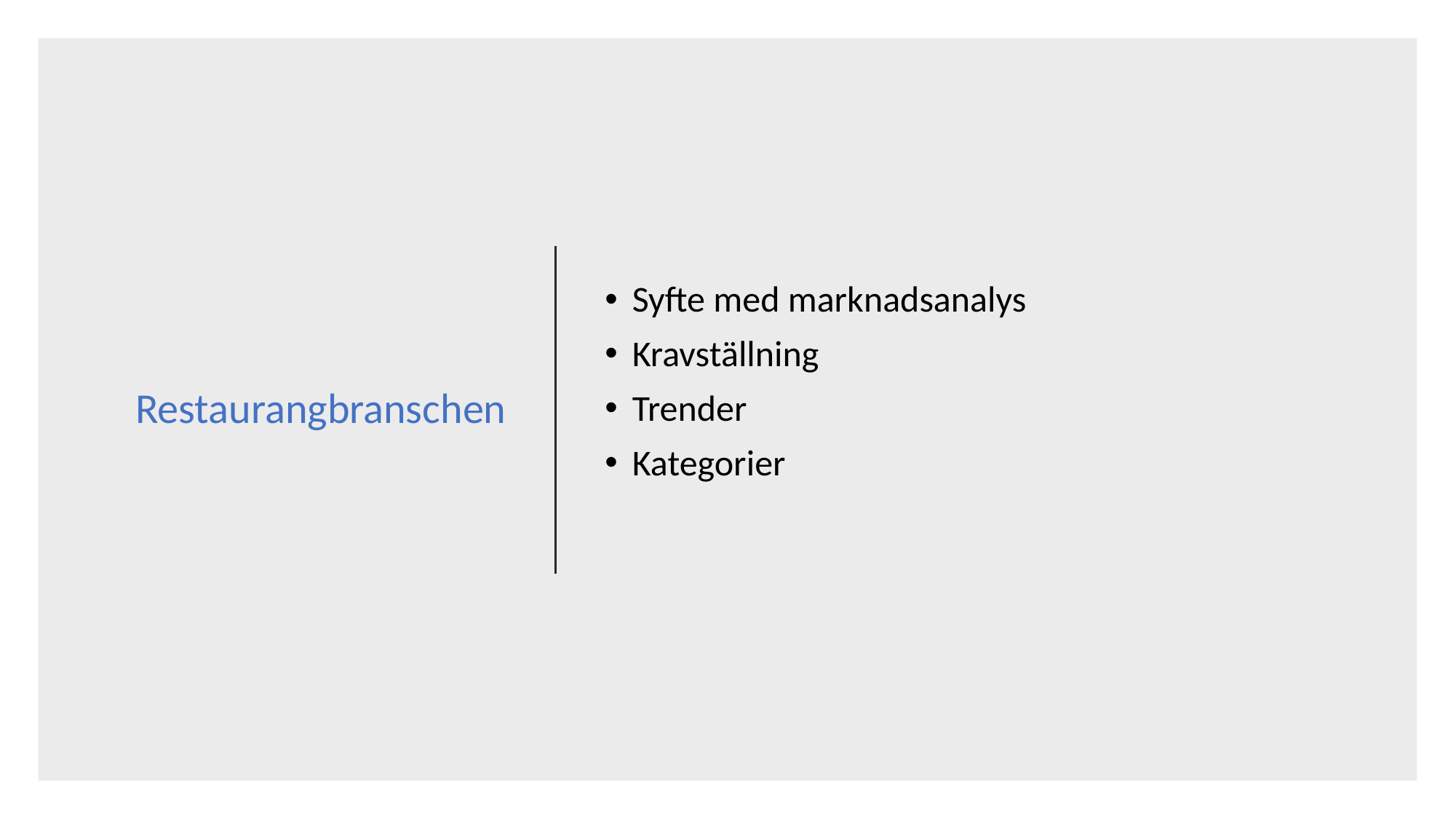

# Restaurangbranschen
Syfte med marknadsanalys
Kravställning
Trender
Kategorier